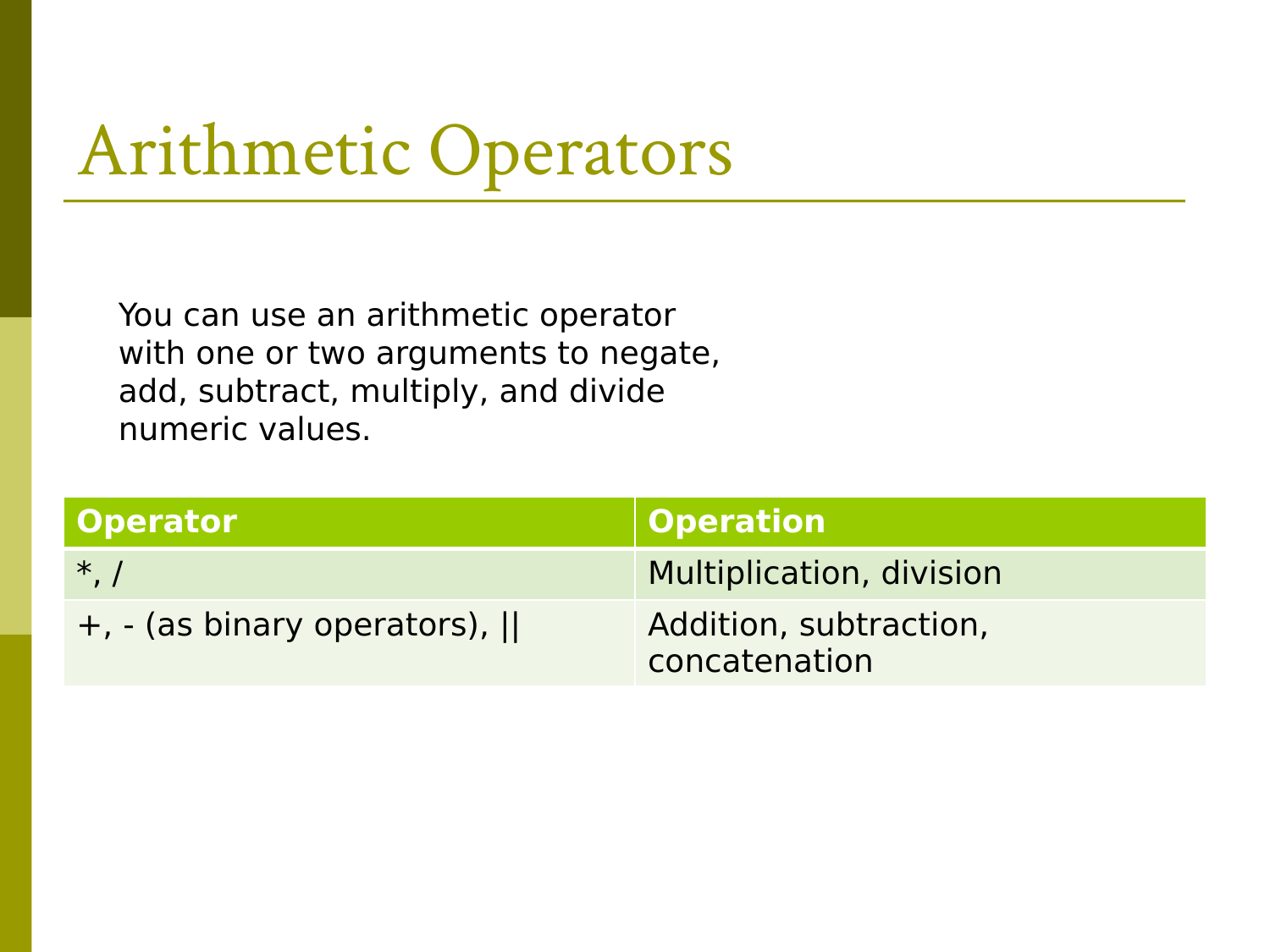

# Arithmetic Operators
You can use an arithmetic operator with one or two arguments to negate, add, subtract, multiply, and divide numeric values.
| Operator | Operation |
| --- | --- |
| \*, / | Multiplication, division |
| +, - (as binary operators), || | Addition, subtraction, concatenation |